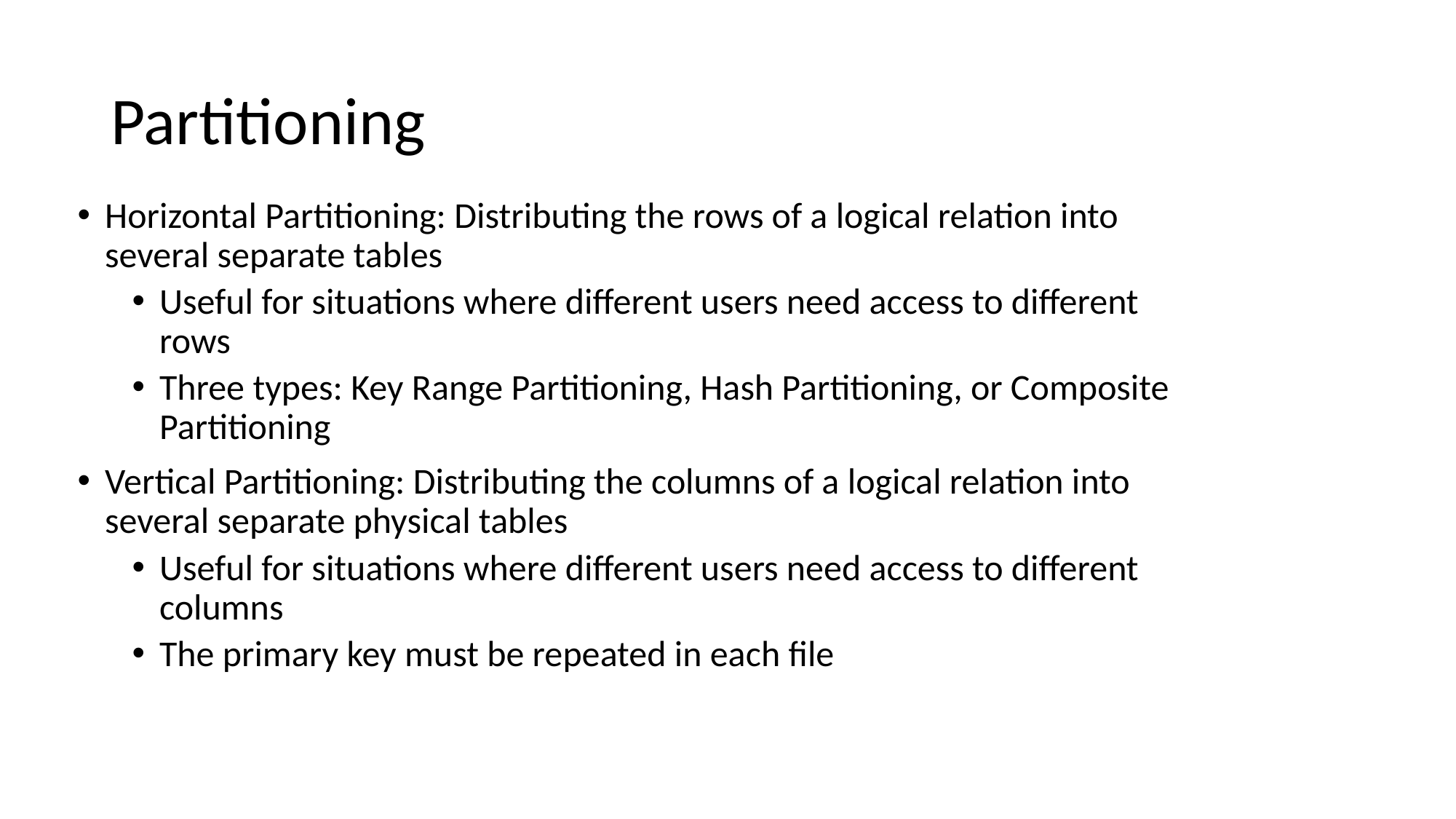

# Partitioning
Horizontal Partitioning: Distributing the rows of a logical relation into several separate tables
Useful for situations where different users need access to different rows
Three types: Key Range Partitioning, Hash Partitioning, or Composite Partitioning
Vertical Partitioning: Distributing the columns of a logical relation into several separate physical tables
Useful for situations where different users need access to different columns
The primary key must be repeated in each file